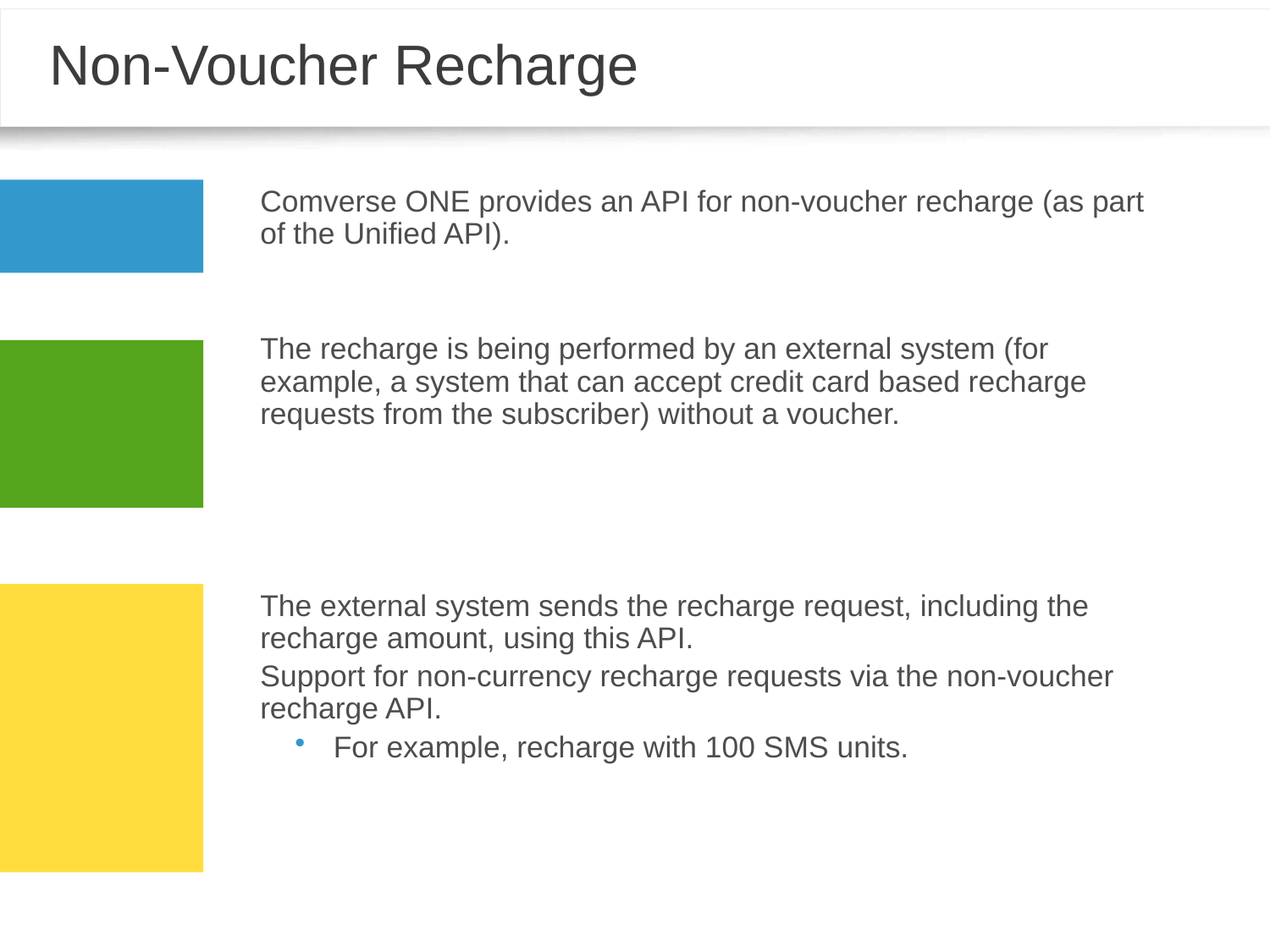

# Non-Voucher Recharge

Comverse ONE provides an API for non-voucher recharge (as part of the Unified API).

The recharge is being performed by an external system (for example, a system that can accept credit card based recharge requests from the subscriber) without a voucher.

The external system sends the recharge request, including the recharge amount, using this API.
Support for non-currency recharge requests via the non-voucher recharge API.
For example, recharge with 100 SMS units.